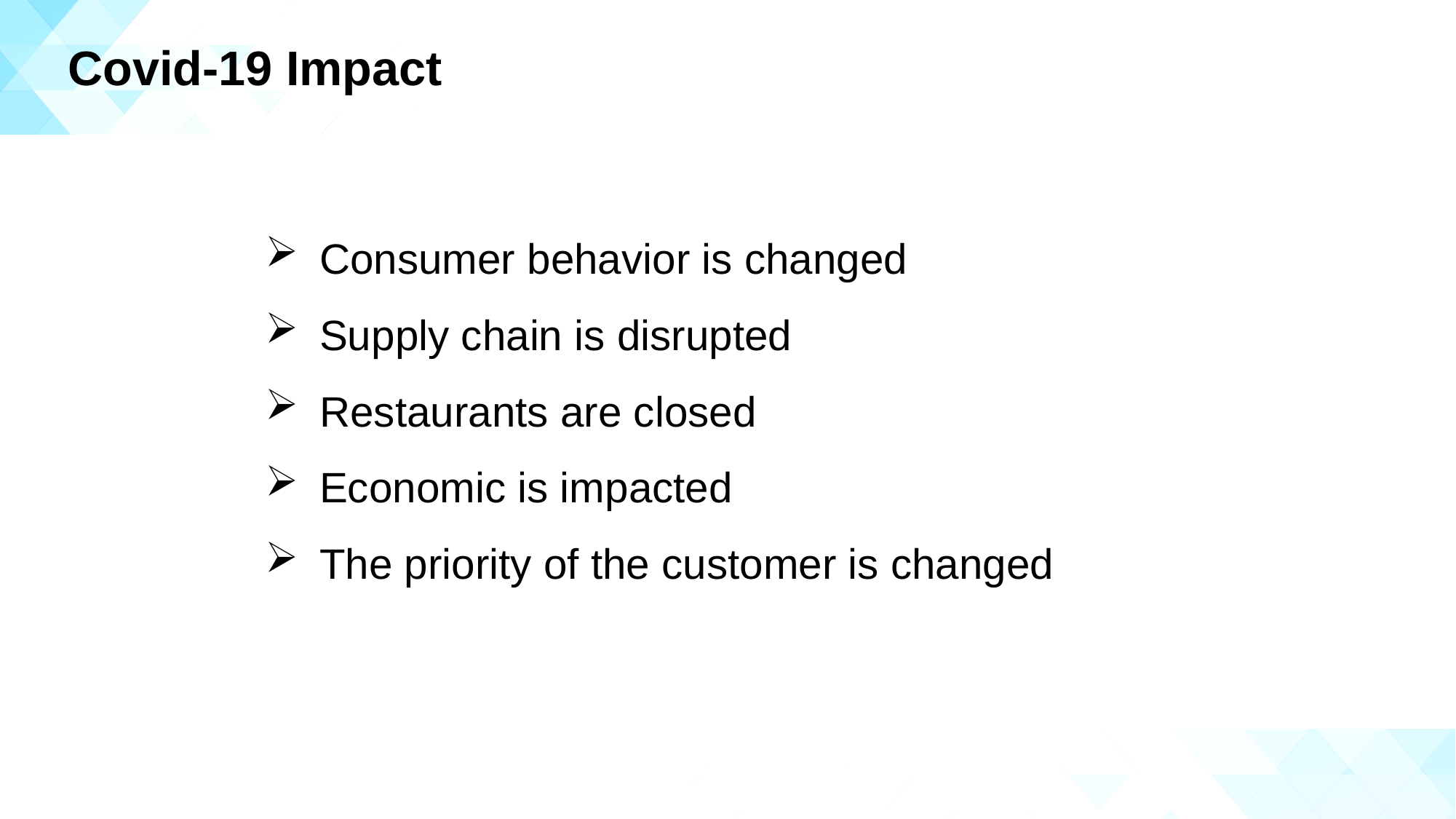

Covid-19 Impact
Consumer behavior is changed
Supply chain is disrupted
Restaurants are closed
Economic is impacted
The priority of the customer is changed